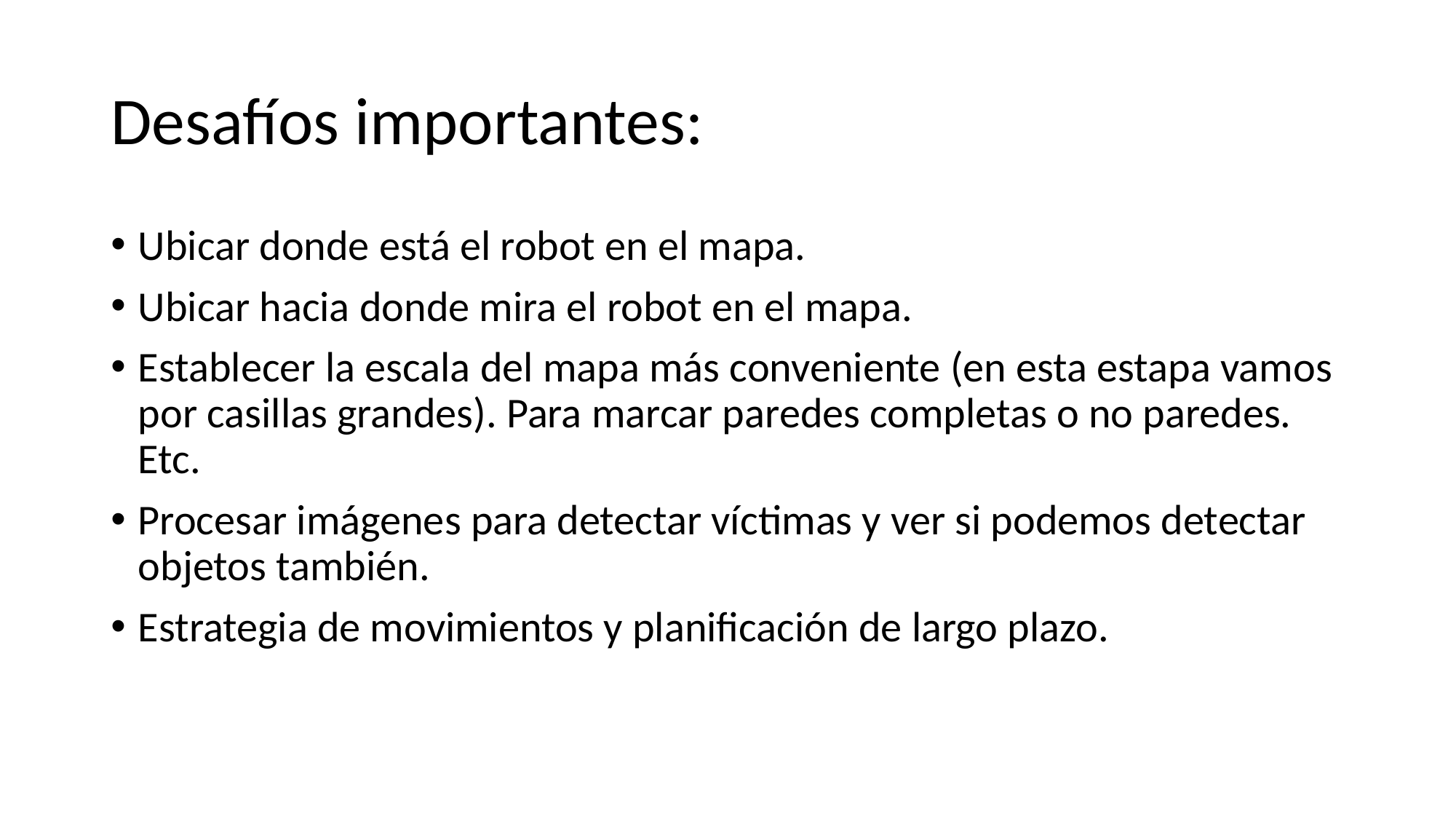

# Desafíos importantes:
Ubicar donde está el robot en el mapa.
Ubicar hacia donde mira el robot en el mapa.
Establecer la escala del mapa más conveniente (en esta estapa vamos por casillas grandes). Para marcar paredes completas o no paredes. Etc.
Procesar imágenes para detectar víctimas y ver si podemos detectar objetos también.
Estrategia de movimientos y planificación de largo plazo.